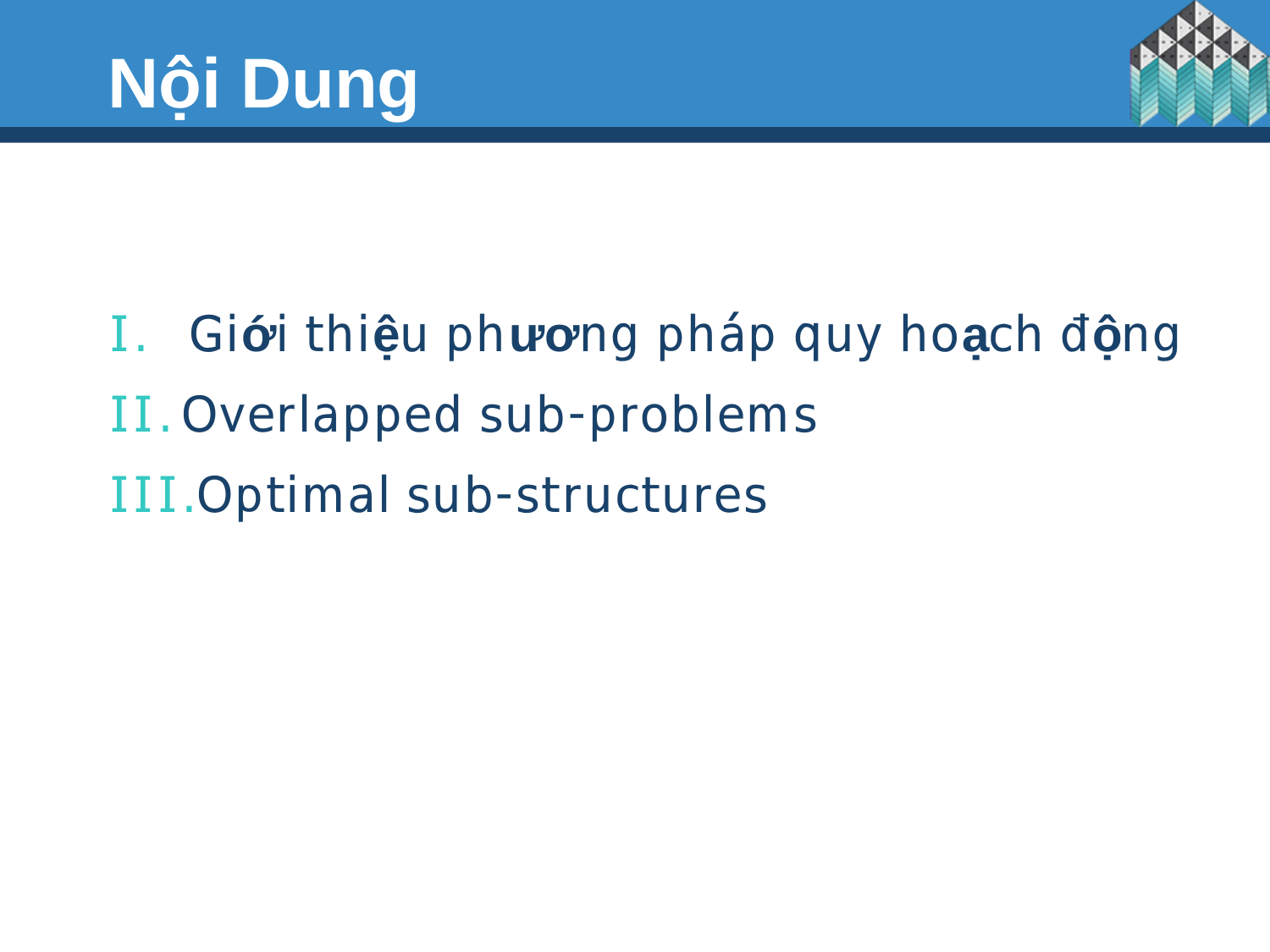

# Nội Dung
Giới thiệu phương pháp quy hoạch động
Overlapped sub-problems
Optimal sub-structures